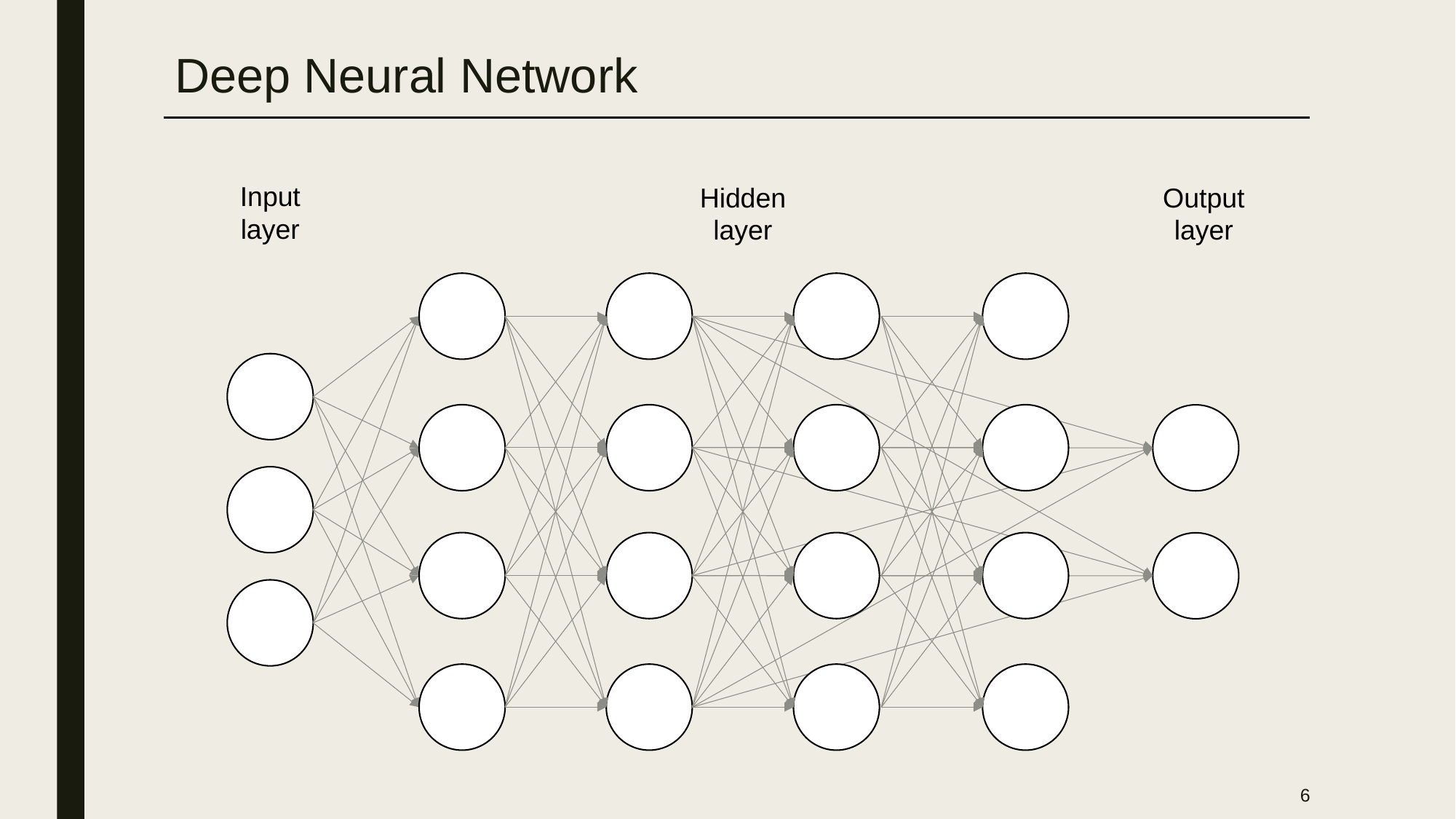

# Deep Neural Network
Input
layer

Hidden
layer
Output
layer

6